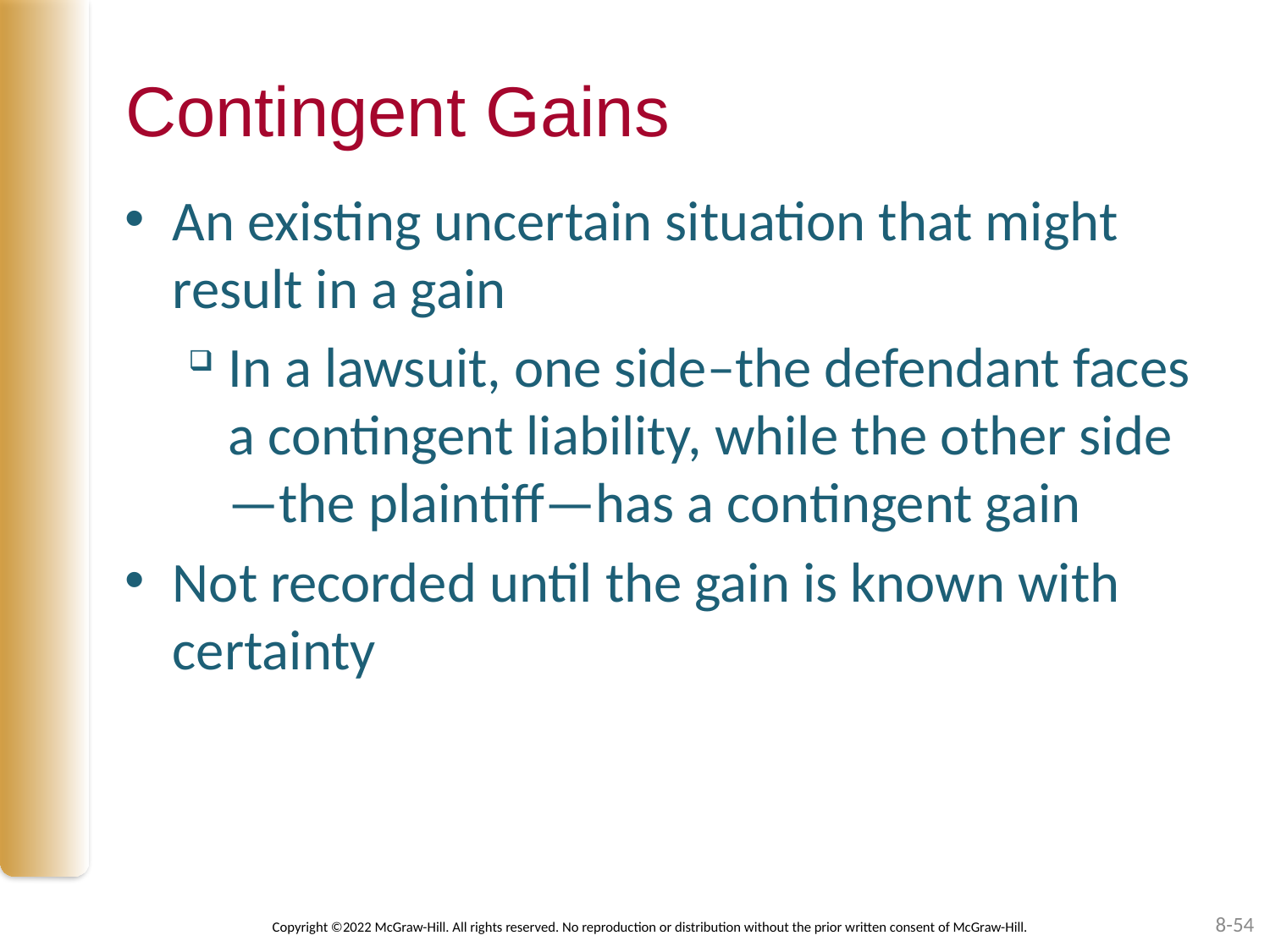

# Contingent Gains
An existing uncertain situation that might result in a gain
In a lawsuit, one side–the defendant faces a contingent liability, while the other side—the plaintiff—has a contingent gain
Not recorded until the gain is known with certainty
8-54
Copyright ©2022 McGraw-Hill. All rights reserved. No reproduction or distribution without the prior written consent of McGraw-Hill.